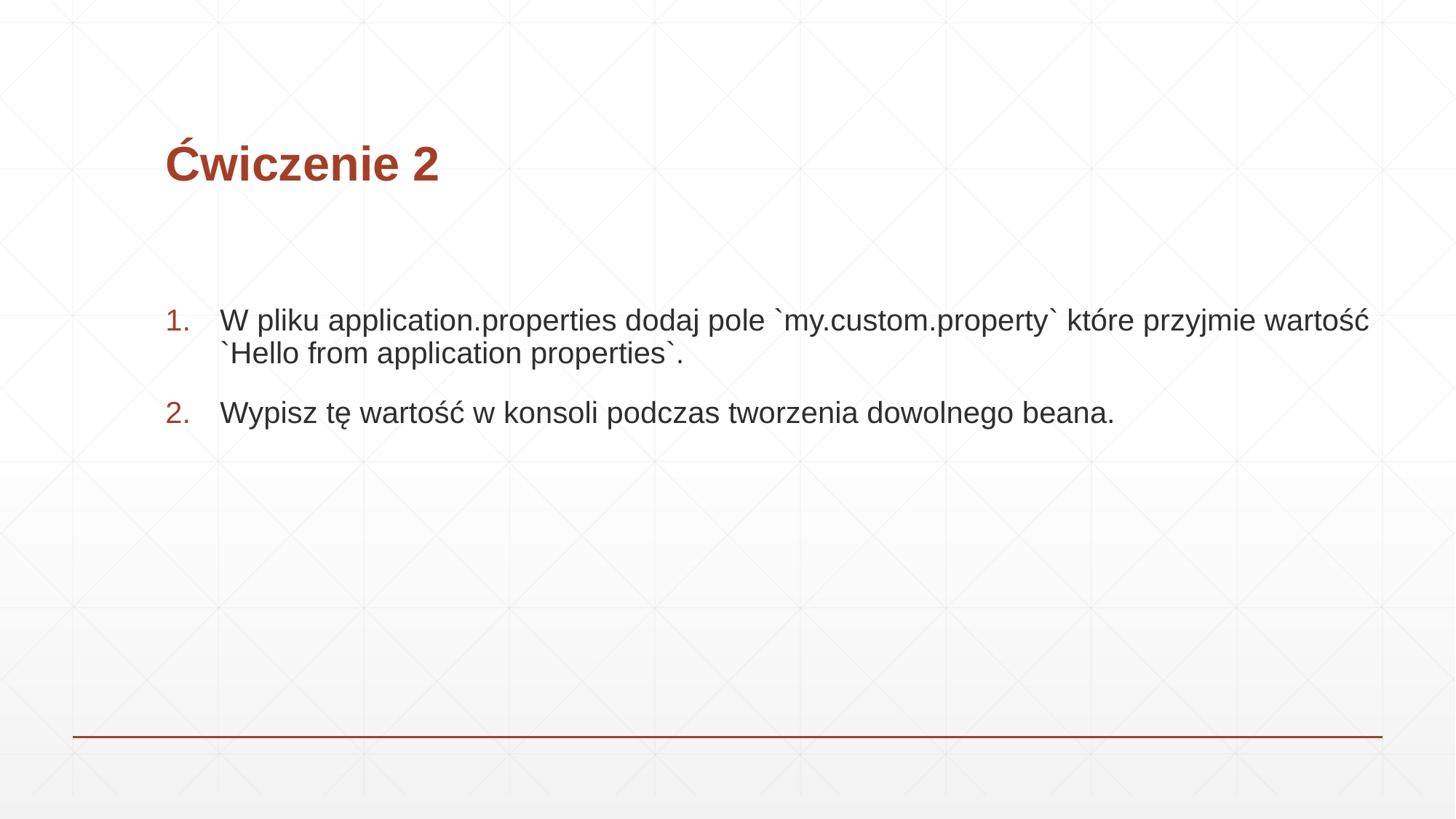

# Ćwiczenie 2
W pliku application.properties dodaj pole `my.custom.property` które przyjmie wartość `Hello from application properties`.
Wypisz tę wartość w konsoli podczas tworzenia dowolnego beana.